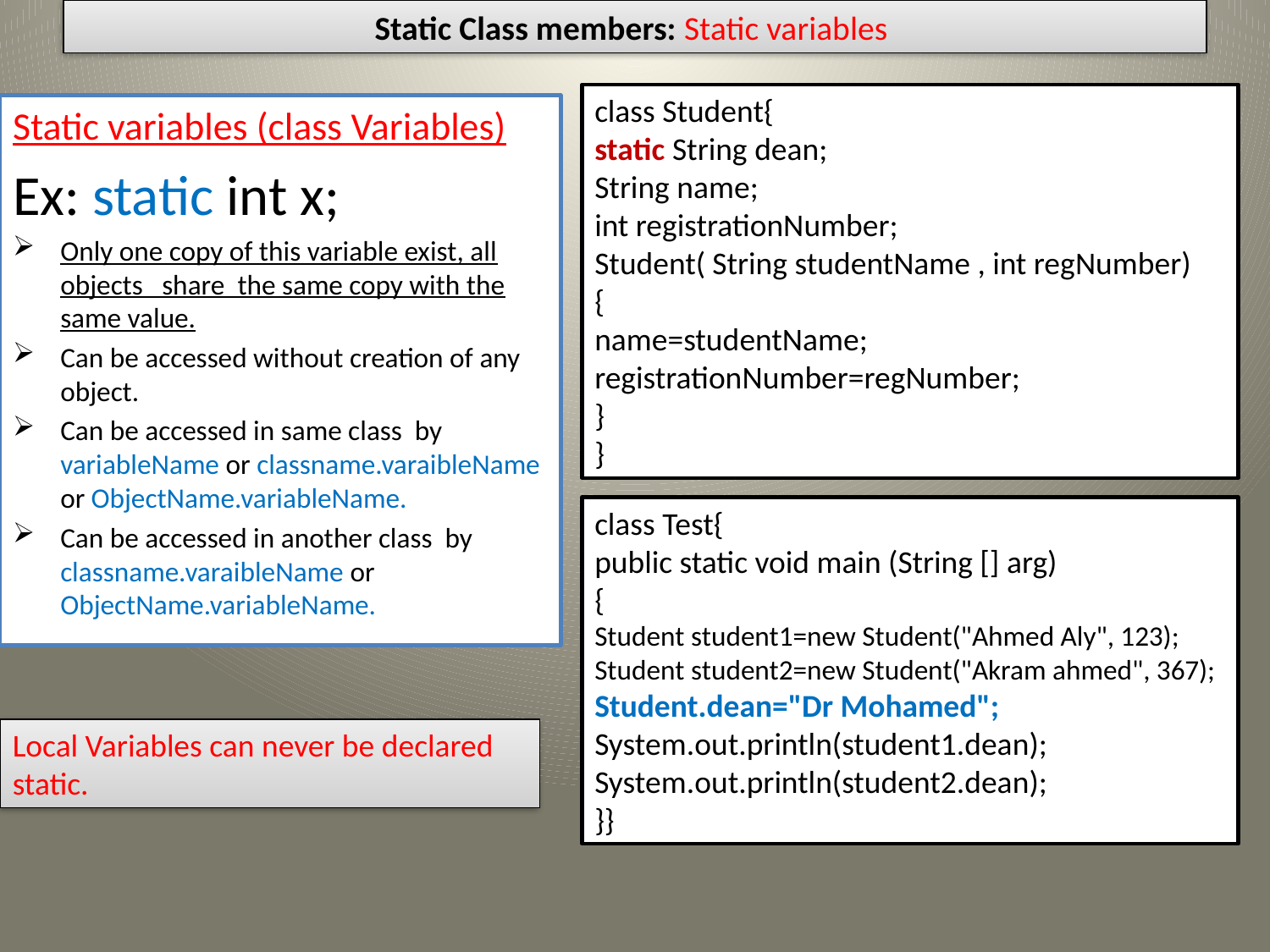

# Static Class members: Static variables
class Student{
static String dean;
String name;
int registrationNumber;
Student( String studentName , int regNumber)
{
name=studentName;
registrationNumber=regNumber;
}
}
Static variables (class Variables)
Ex: static int x;
Only one copy of this variable exist, all objects   share  the same copy with the same value.
Can be accessed without creation of any object.
Can be accessed in same class  by  variableName or classname.varaibleName or ObjectName.variableName.
Can be accessed in another class  by  classname.varaibleName or ObjectName.variableName.

class Test{
public static void main (String [] arg)
{
Student student1=new Student("Ahmed Aly", 123);
Student student2=new Student("Akram ahmed", 367);
Student.dean="Dr Mohamed";
System.out.println(student1.dean);
System.out.println(student2.dean);
}}
Local Variables can never be declared static.
14